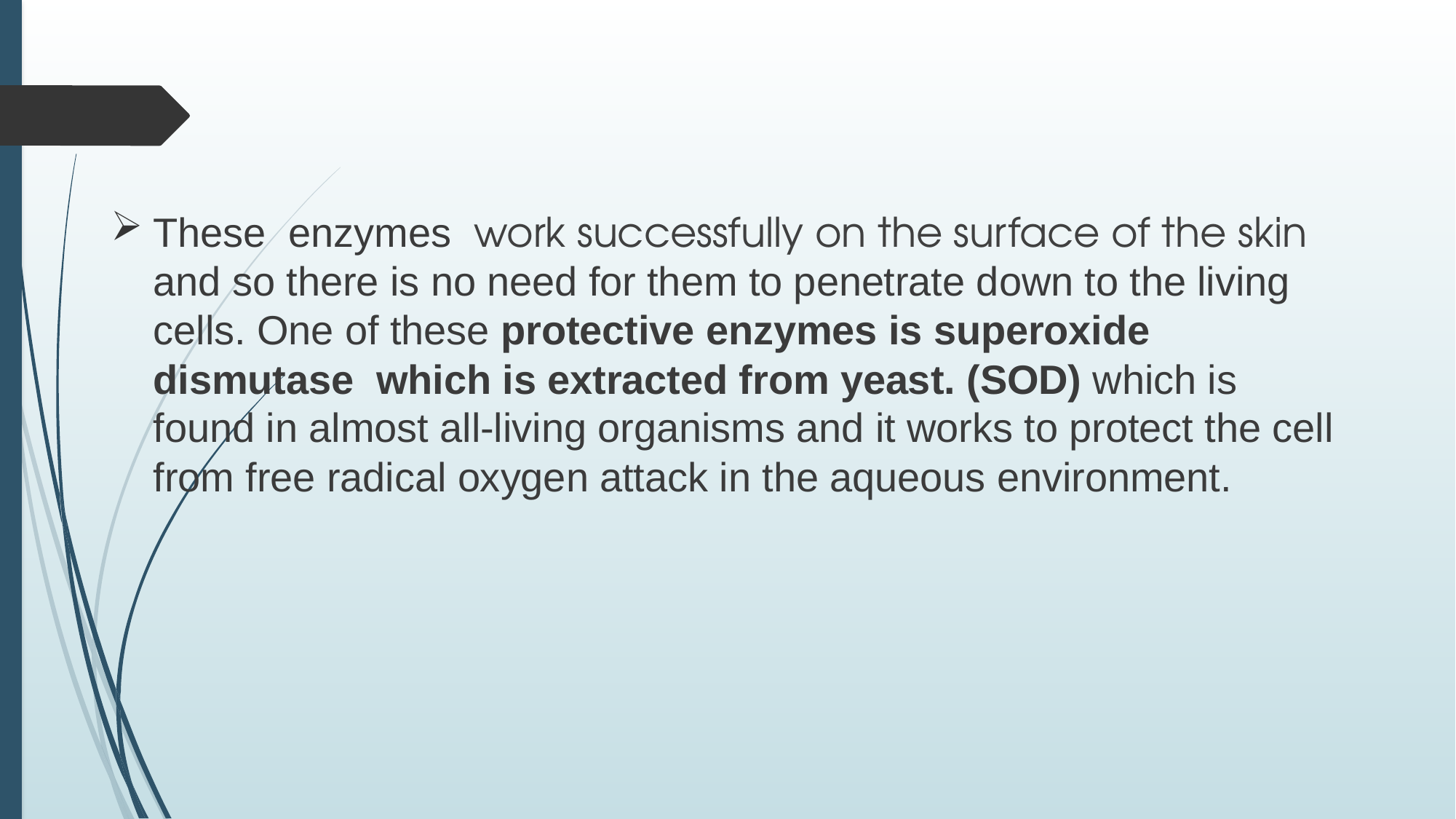

These  enzymes  work successfully on the surface of the skin  and so there is no need for them to penetrate down to the living cells. One of these protective enzymes is superoxide dismutase  which is extracted from yeast. (SOD) which is found in almost all-living organisms and it works to protect the cell from free radical oxygen attack in the aqueous environment.